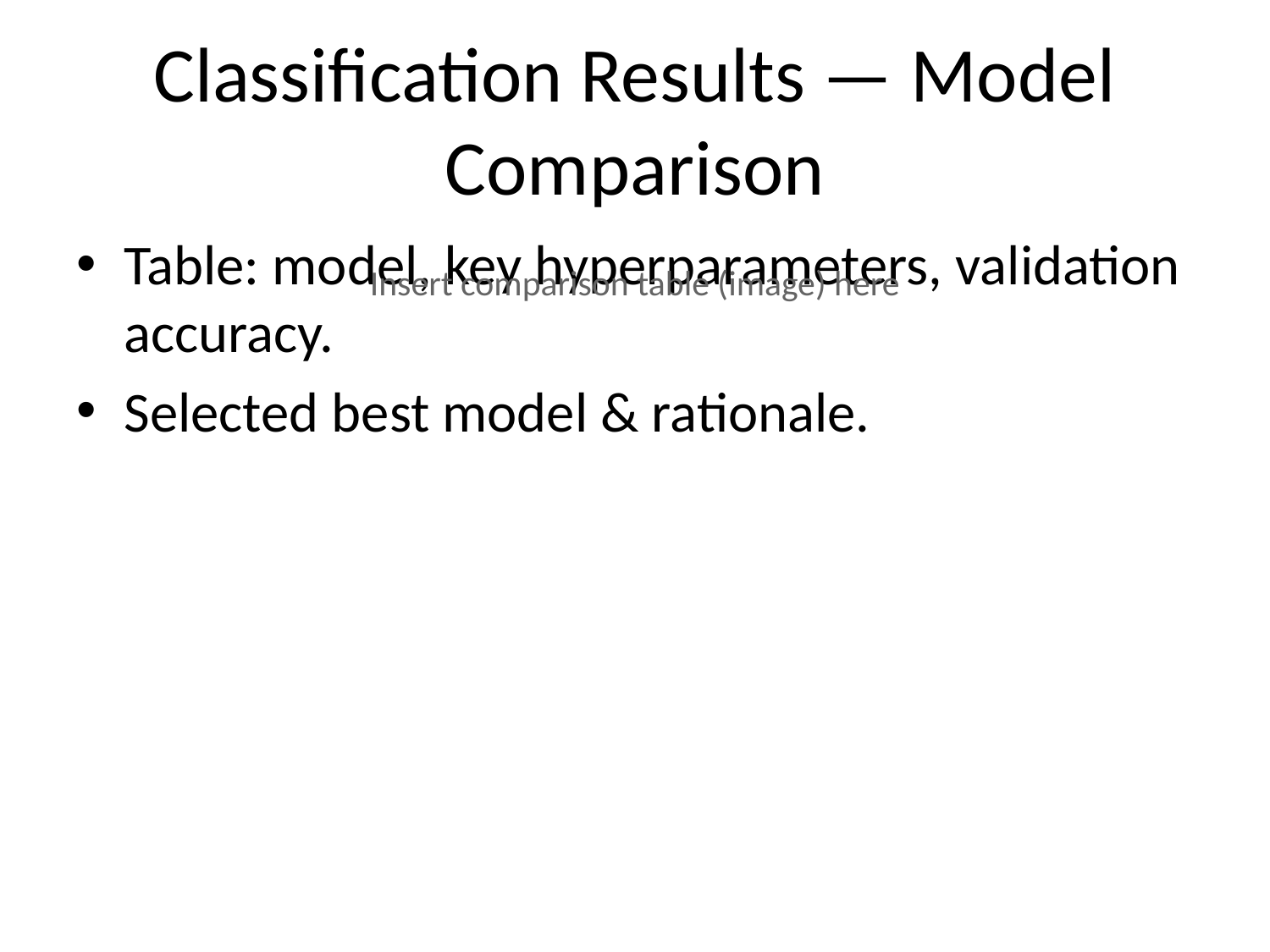

# Classification Results — Model Comparison
Table: model, key hyperparameters, validation accuracy.
Selected best model & rationale.
Insert comparison table (image) here